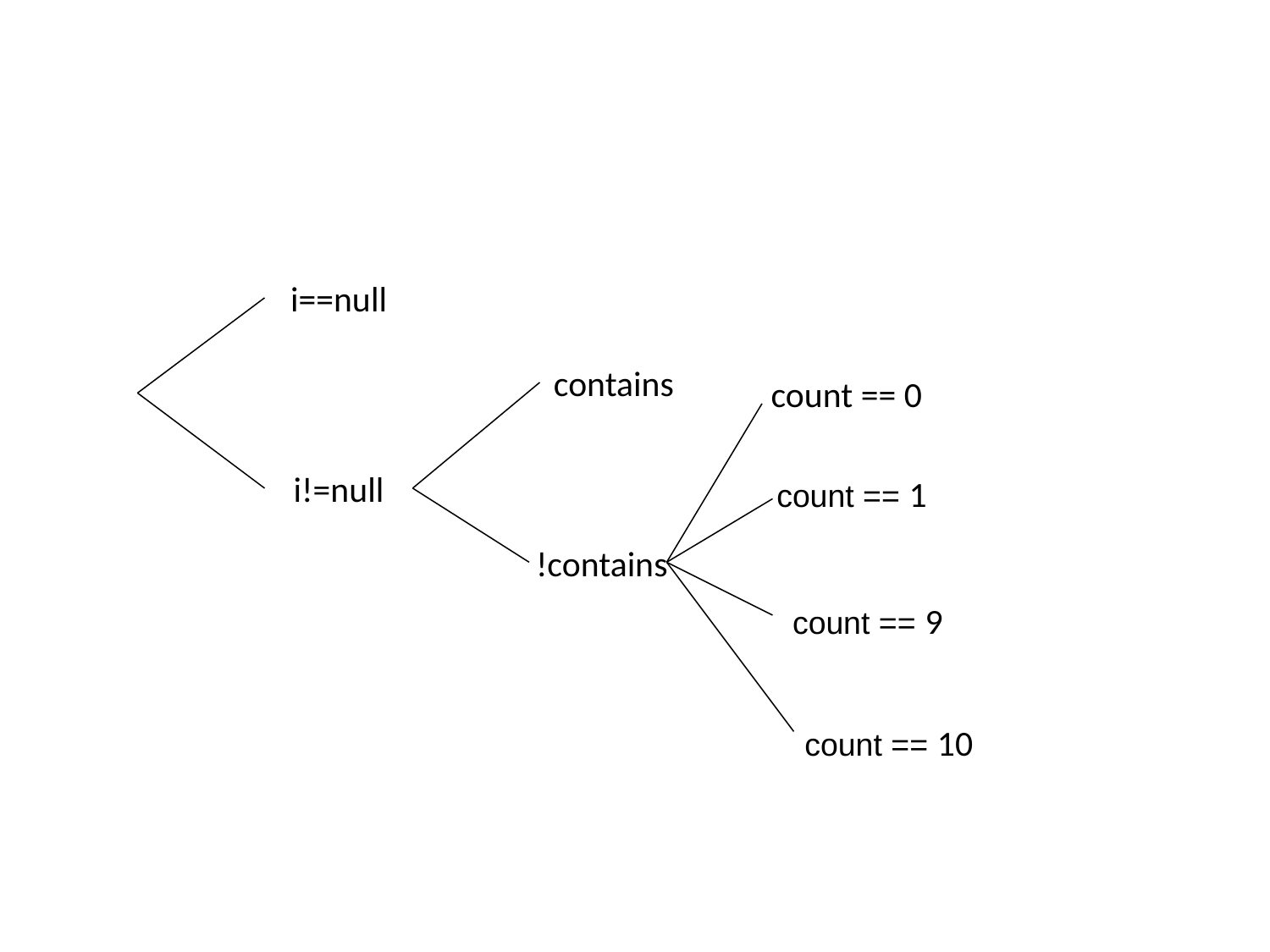

i==null
contains

count == 0
i!=null
count == 1
 !contains
count == 9
count == 10